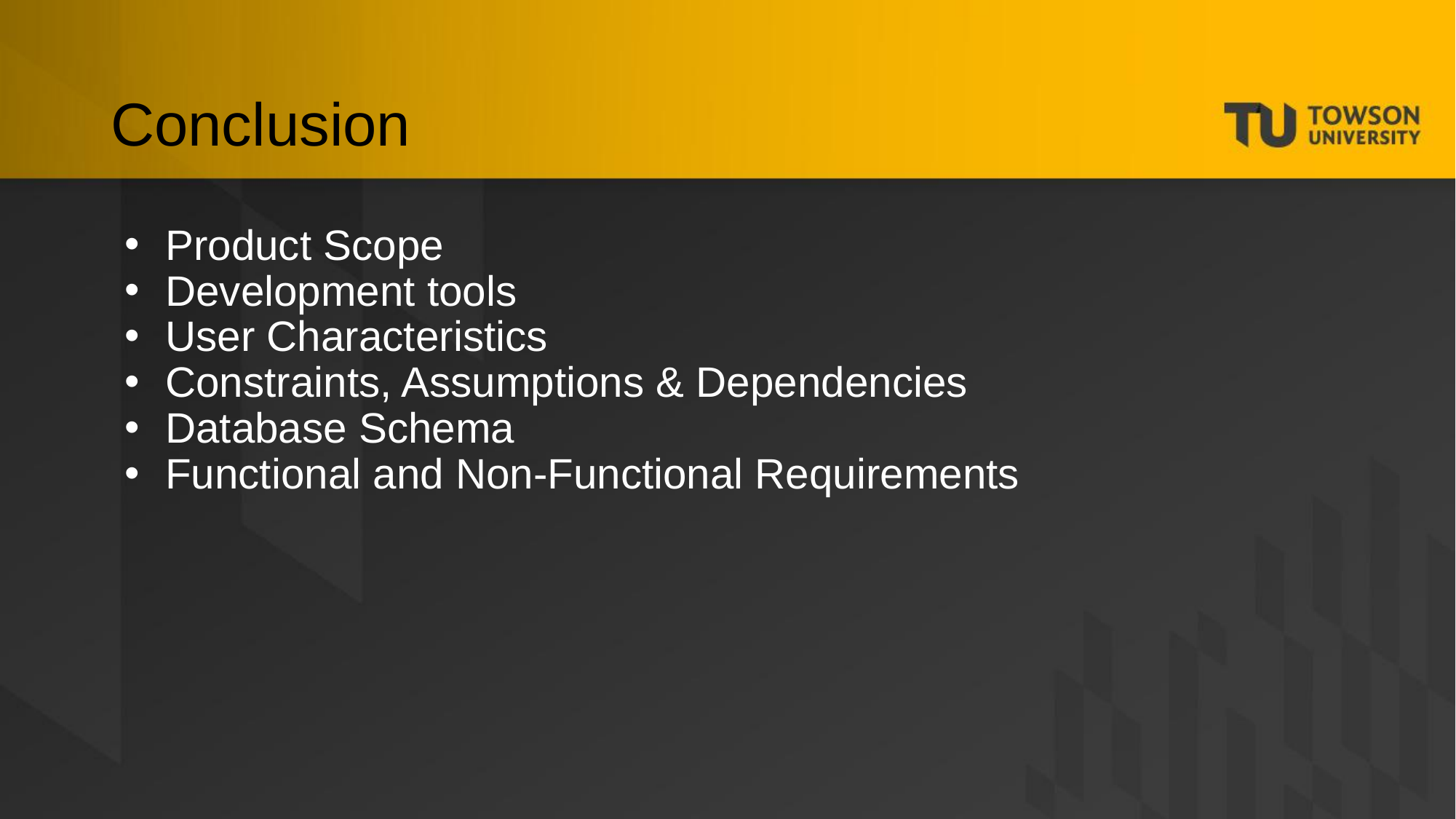

# Conclusion
Product Scope
Development tools
User Characteristics
Constraints, Assumptions & Dependencies
Database Schema
Functional and Non-Functional Requirements